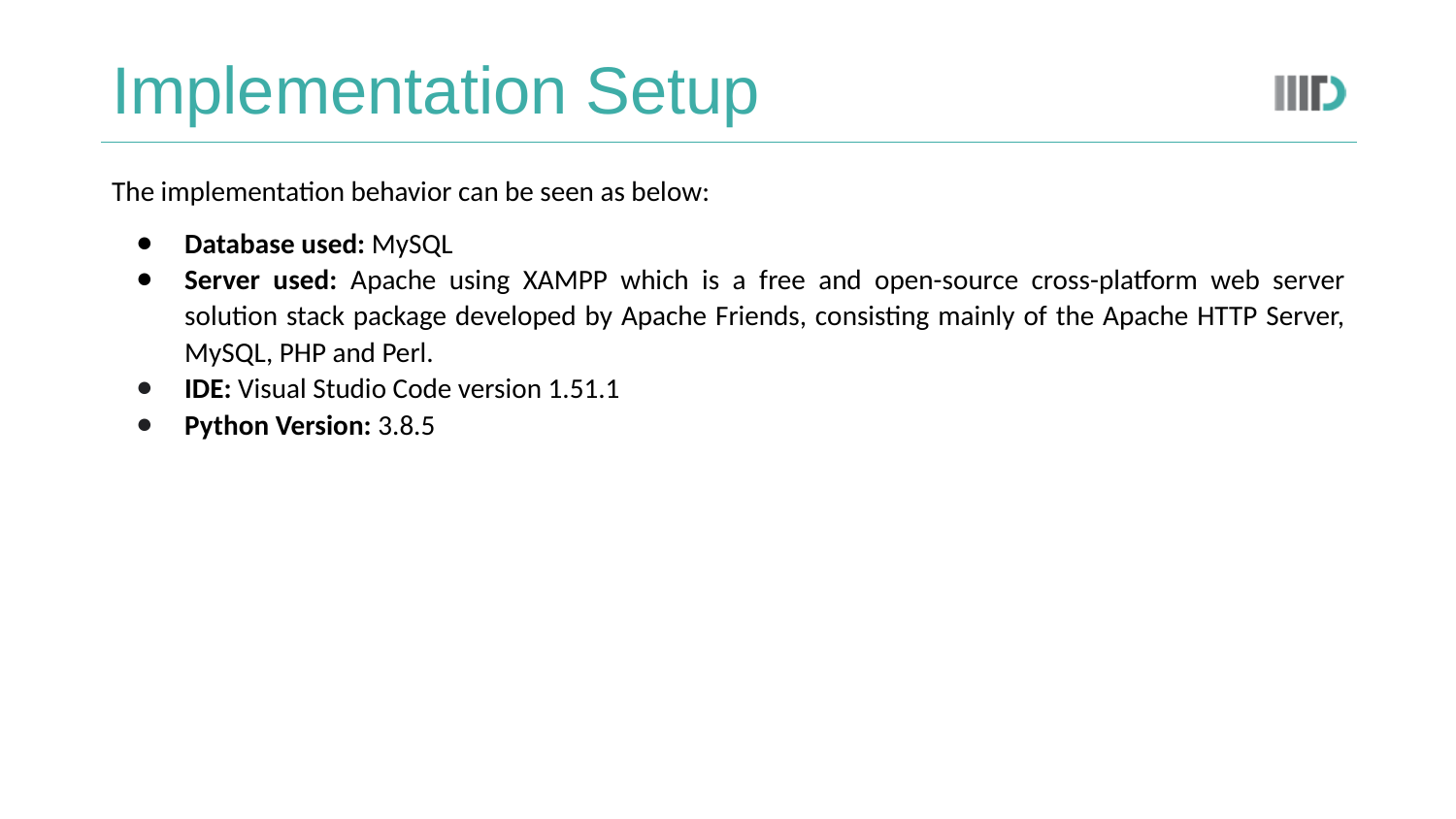

# Implementation Setup
The implementation behavior can be seen as below:
Database used: MySQL
Server used: Apache using XAMPP which is a free and open-source cross-platform web server solution stack package developed by Apache Friends, consisting mainly of the Apache HTTP Server, MySQL, PHP and Perl.
IDE: Visual Studio Code version 1.51.1
Python Version: 3.8.5